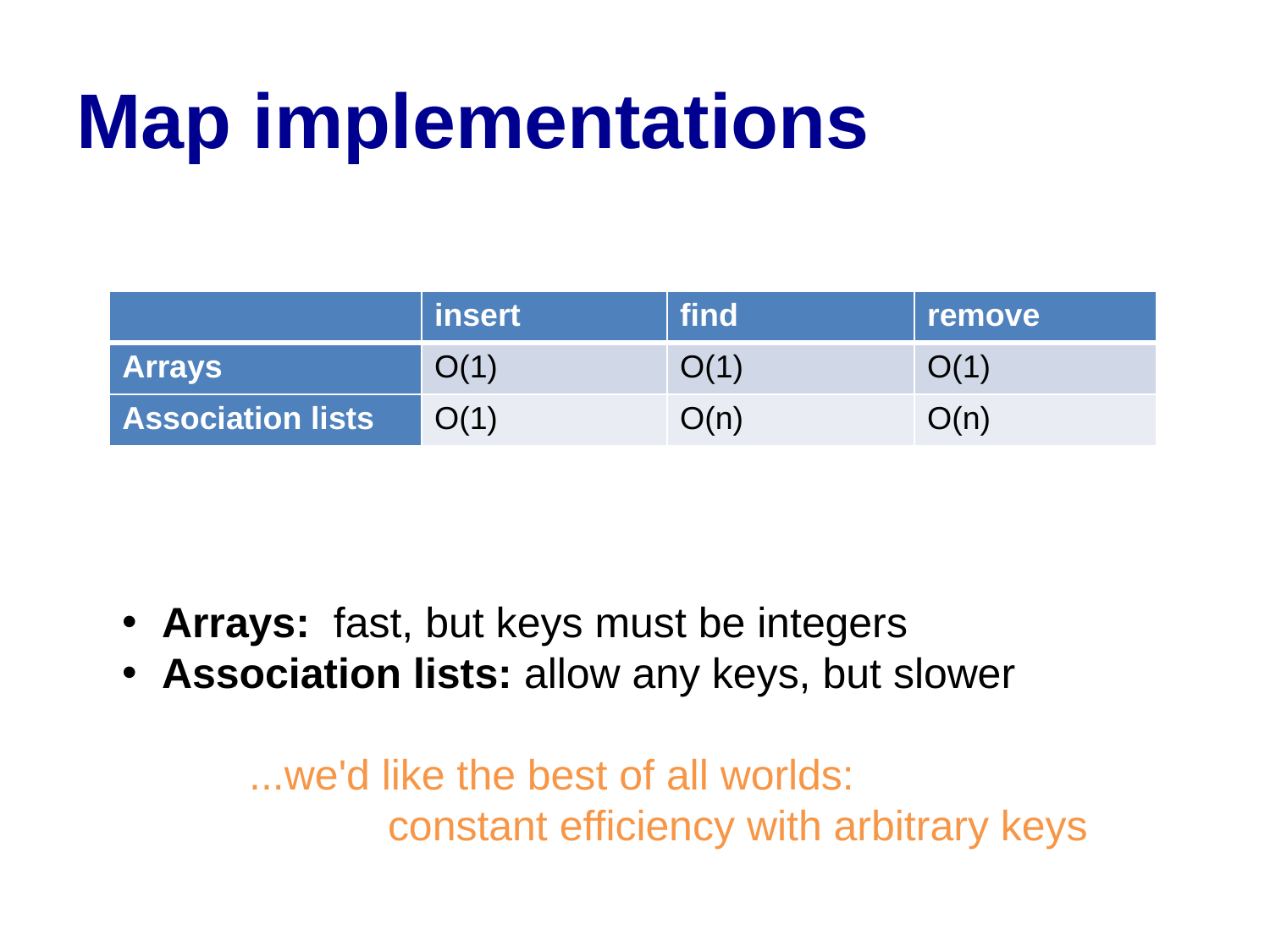

# Map implementations
|  | insert | find | remove |
| --- | --- | --- | --- |
| Arrays | O(1) | O(1) | O(1) |
| Association lists | O(1) | O(n) | O(n) |
Arrays:  fast, but keys must be integers
Association lists: allow any keys, but slower

	...we'd like the best of all worlds:
		 constant efficiency with arbitrary keys